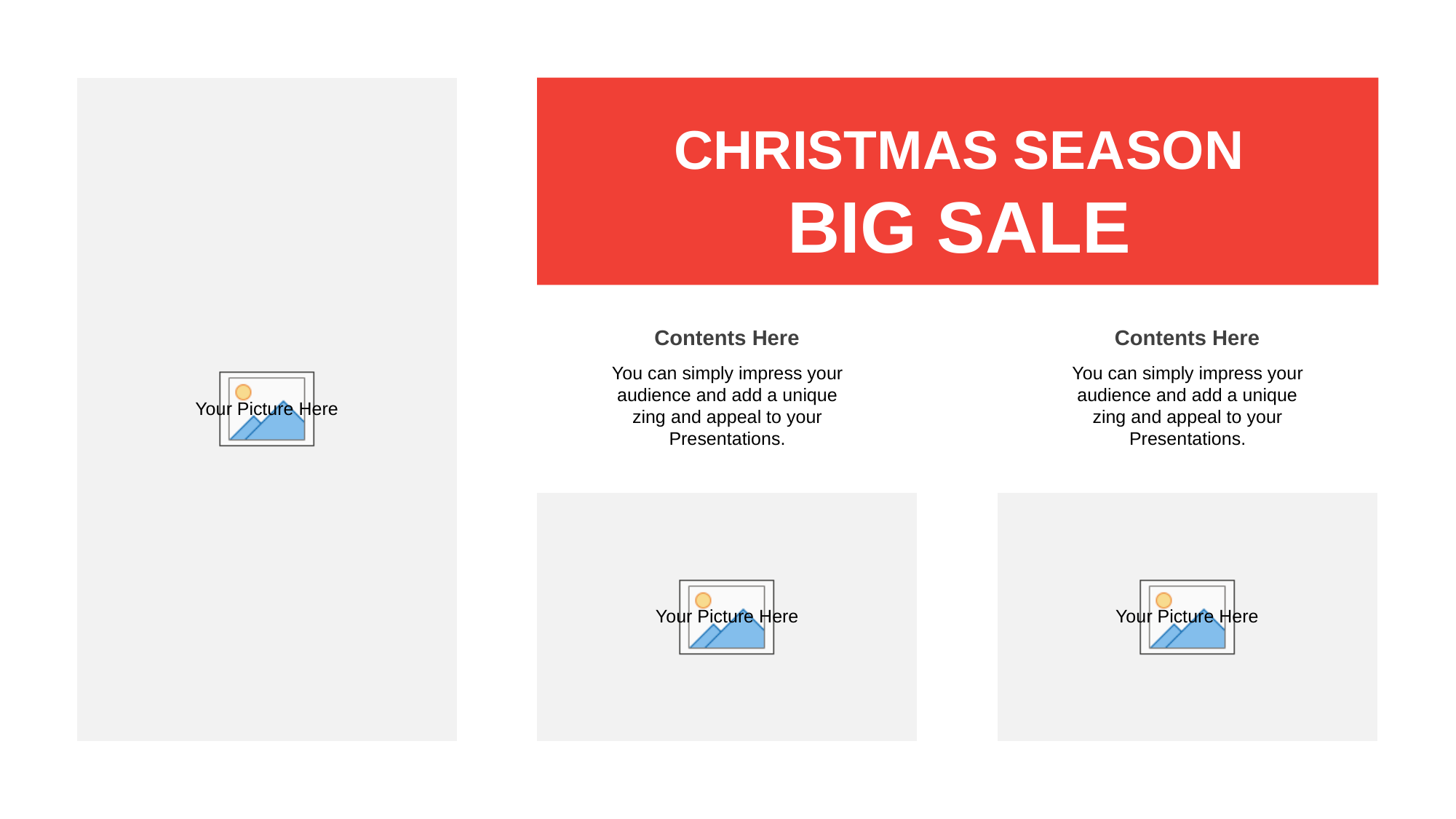

CHRISTMAS SEASON
BIG SALE
Contents Here
You can simply impress your audience and add a unique zing and appeal to your Presentations.
Contents Here
You can simply impress your audience and add a unique zing and appeal to your Presentations.